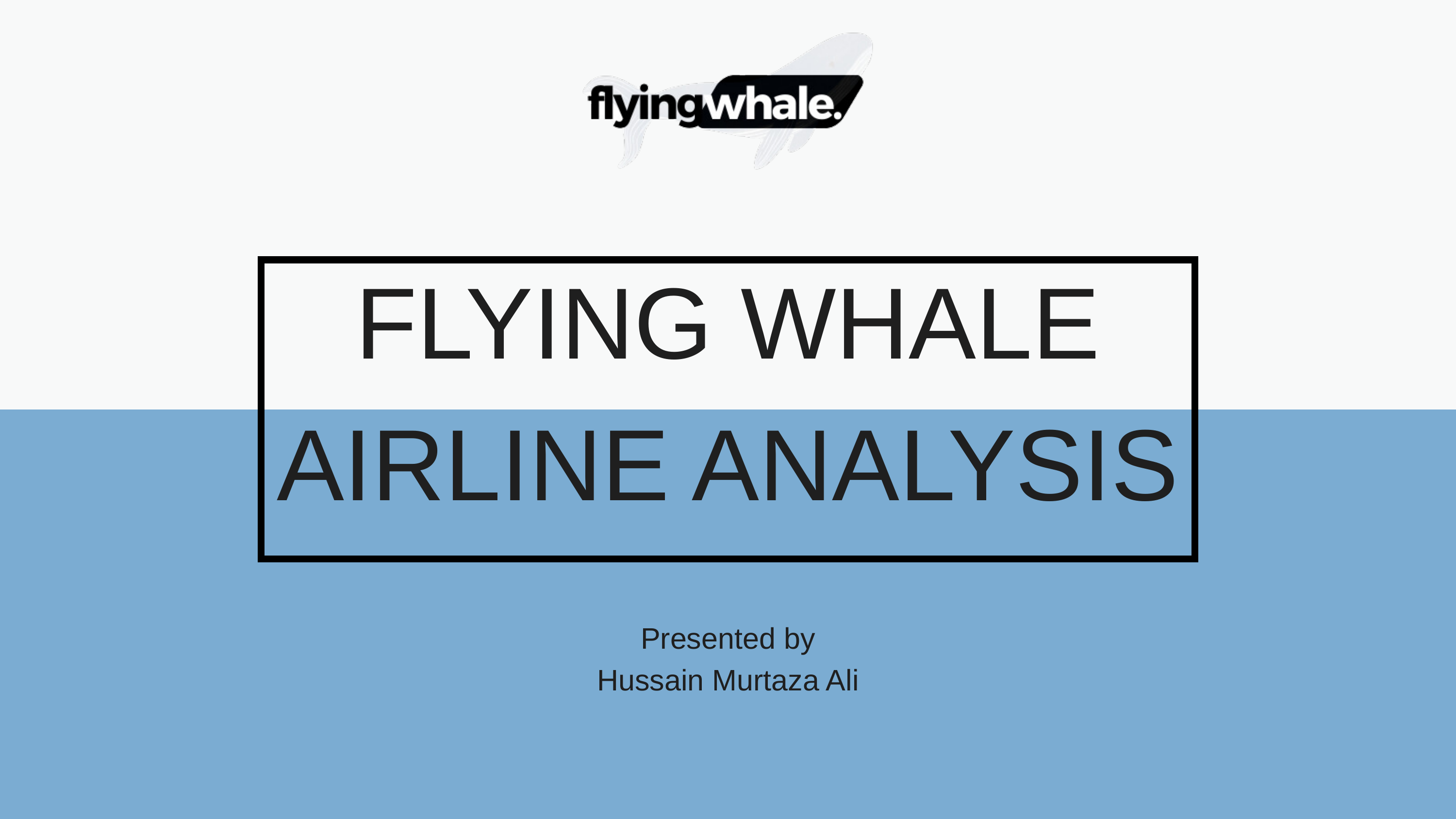

FLYING WHALE AIRLINE ANALYSIS
Presented by
Hussain Murtaza Ali